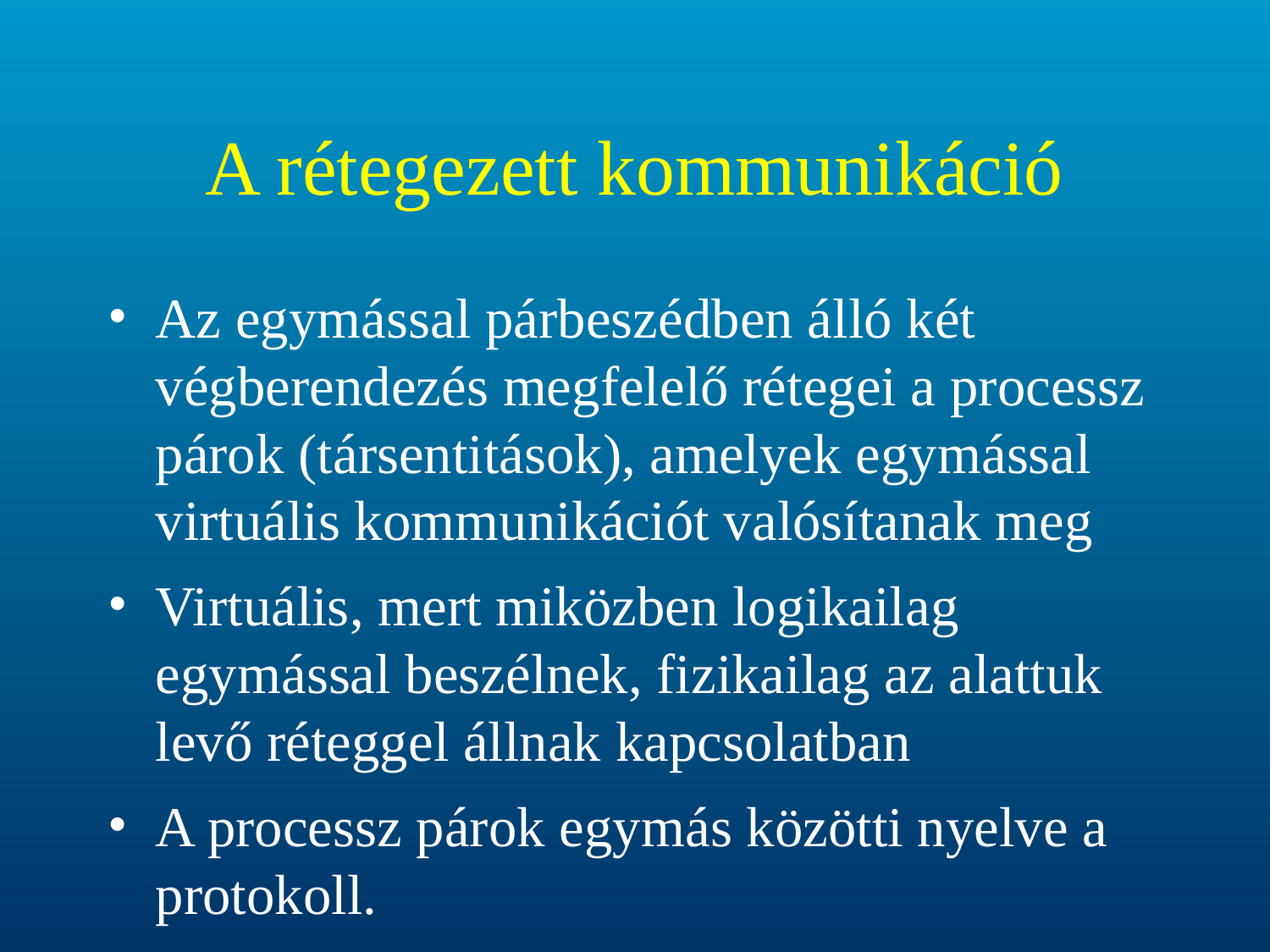

# A rétegezett kommunikáció
Az egymással párbeszédben álló két végberendezés megfelelő rétegei a processz párok (társentitások), amelyek egymással virtuális kommunikációt valósítanak meg
Virtuális, mert miközben logikailag egymással beszélnek, fizikailag az alattuk levő réteggel állnak kapcsolatban
A processz párok egymás közötti nyelve a protokoll.